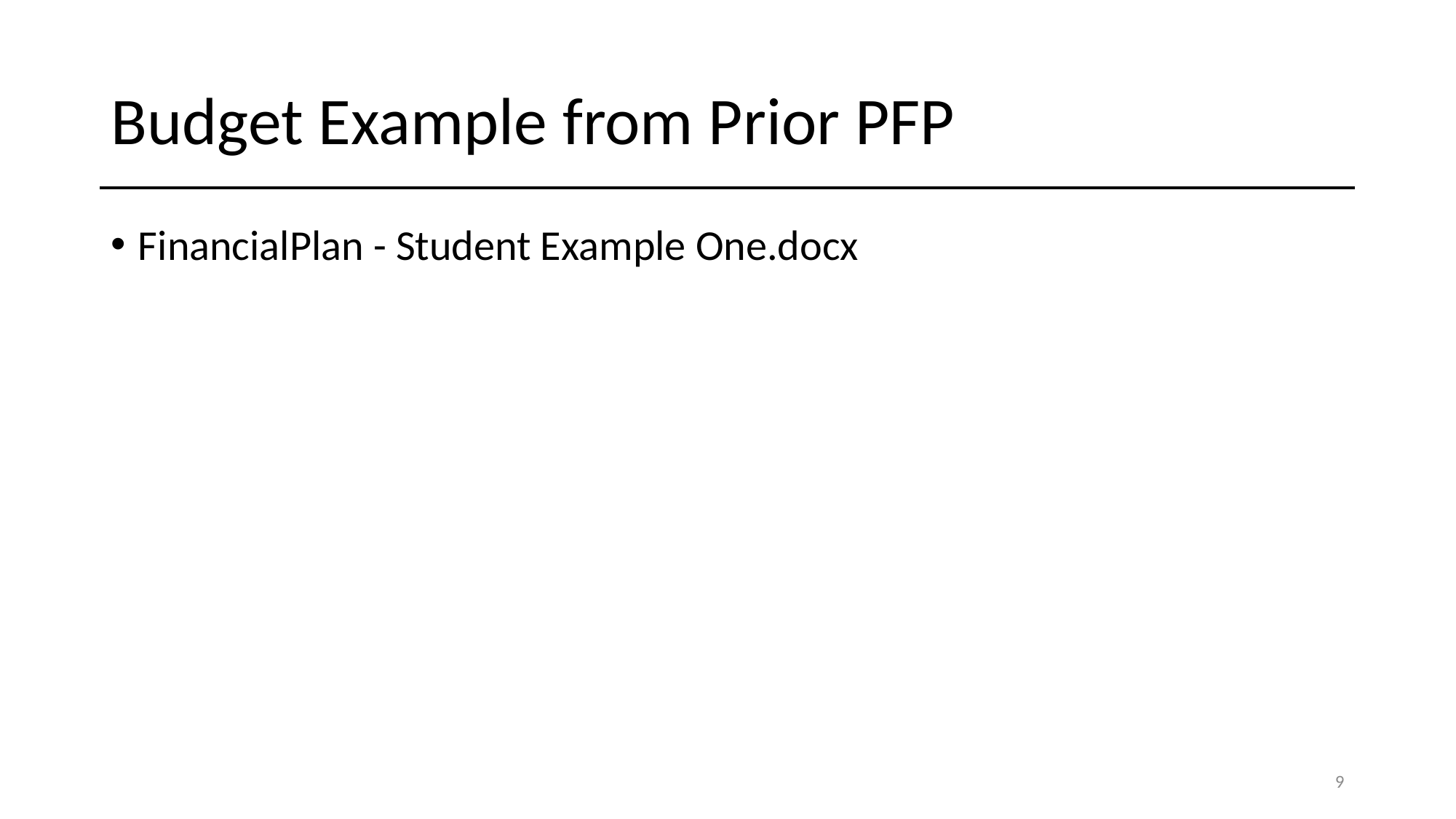

# Budget Example from Prior PFP
FinancialPlan - Student Example One.docx
9